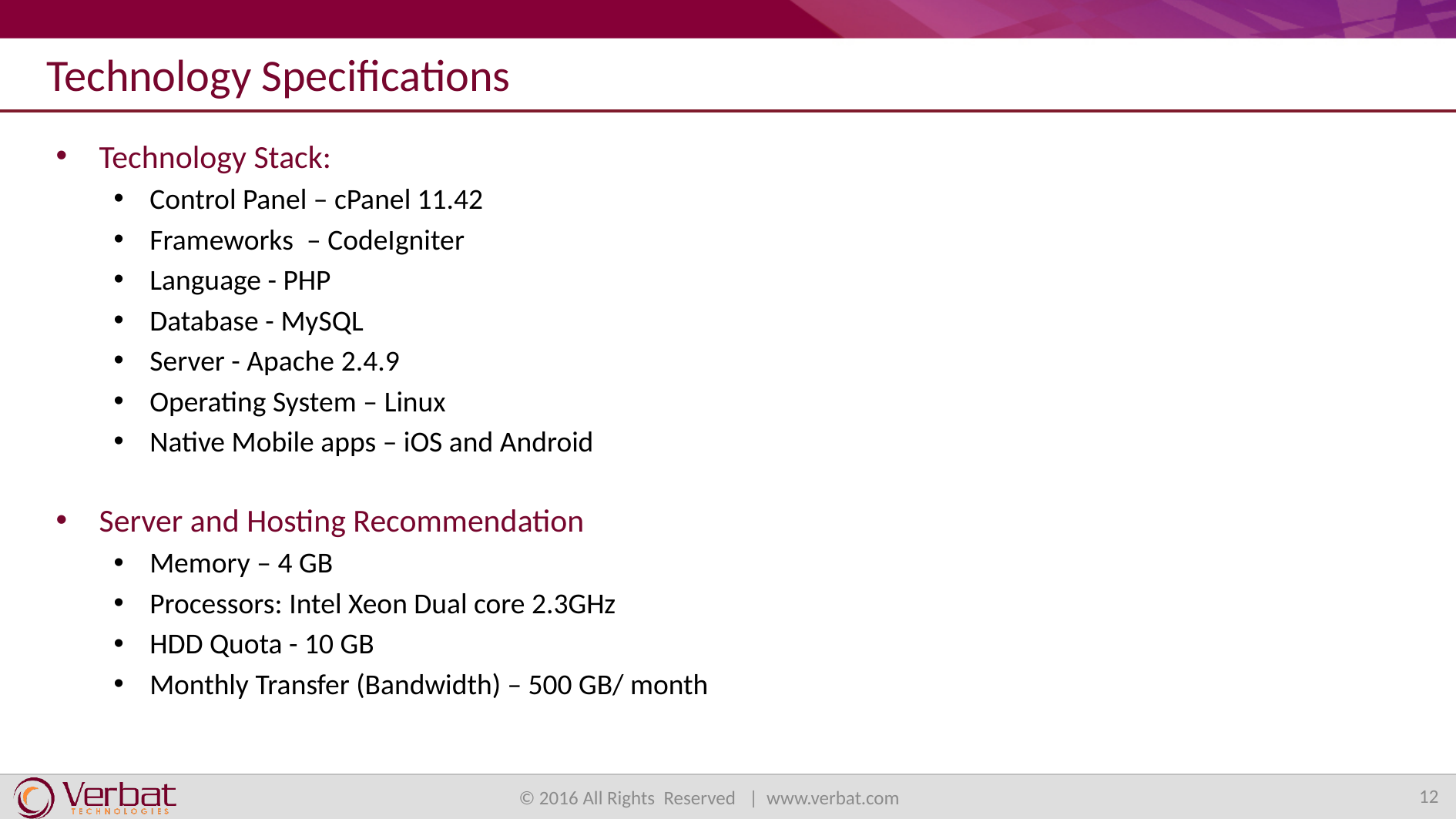

Technology Specifications
Technology Stack:
Control Panel – cPanel 11.42
Frameworks  – CodeIgniter
Language - PHP
Database - MySQL
Server - Apache 2.4.9
Operating System – Linux
Native Mobile apps – iOS and Android

Server and Hosting Recommendation
Memory – 4 GB
Processors: Intel Xeon Dual core 2.3GHz
HDD Quota - 10 GB
Monthly Transfer (Bandwidth) – 500 GB/ month

12